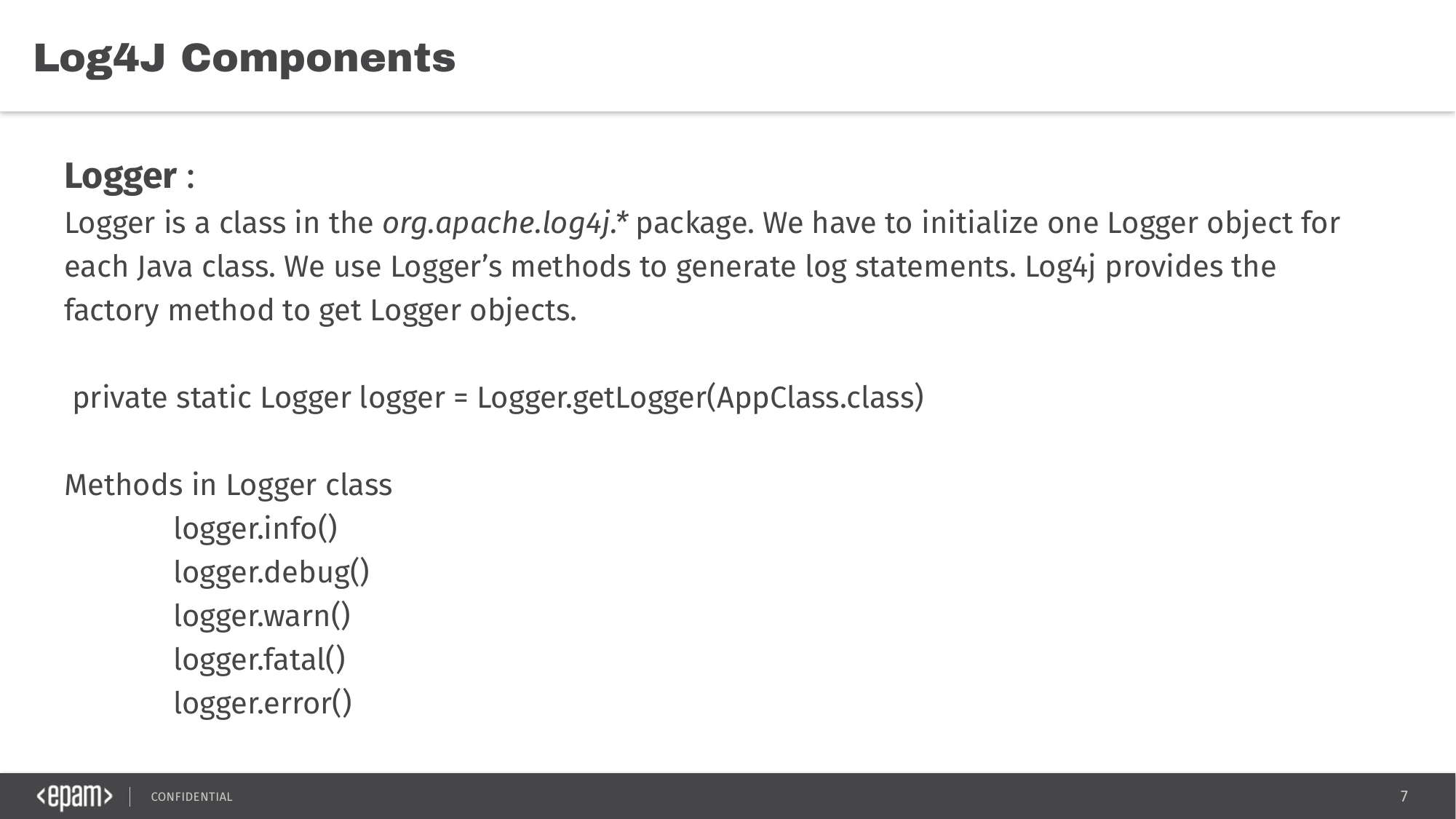

Log4J Components

Logger :
Logger is a class in the org.apache.log4j.* package. We have to initialize one Logger object for each Java class. We use Logger’s methods to generate log statements. Log4j provides the factory method to get Logger objects.

 private static Logger logger = Logger.getLogger(AppClass.class)

Methods in Logger class
	logger.info()
	logger.debug()
	logger.warn()
	logger.fatal()
	logger.error()